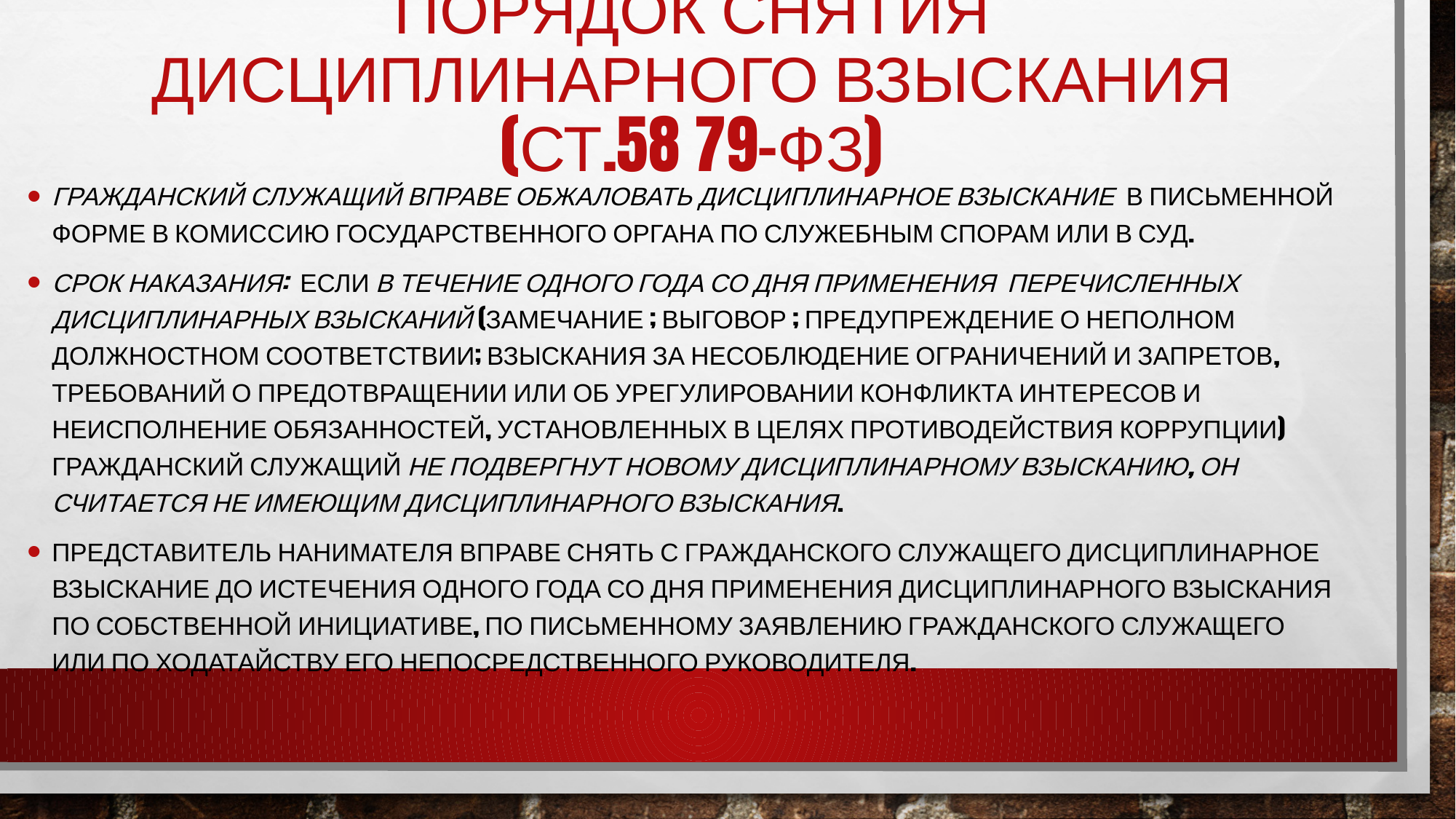

# Порядок снятия дисциплинарного взыскания (ст.58 79-фз)
Гражданский служащий вправе обжаловать дисциплинарное взыскание  в письменной форме в комиссию государственного органа по служебным спорам или в суд.
Срок наказания:  Если в течение одного года со дня применения  перечисленных дисциплинарных взысканий (замечание ; выговор ; предупреждение о неполном должностном соответствии; Взыскания за несоблюдение ограничений и запретов, требований о предотвращении или об урегулировании конфликта интересов и неисполнение обязанностей, установленных в целях противодействия коррупции) гражданский служащий не подвергнут новому дисциплинарному взысканию, он считается не имеющим дисциплинарного взыскания.
Представитель нанимателя вправе снять с гражданского служащего дисциплинарное взыскание до истечения одного года со дня применения дисциплинарного взыскания по собственной инициативе, по письменному заявлению гражданского служащего или по ходатайству его непосредственного руководителя.